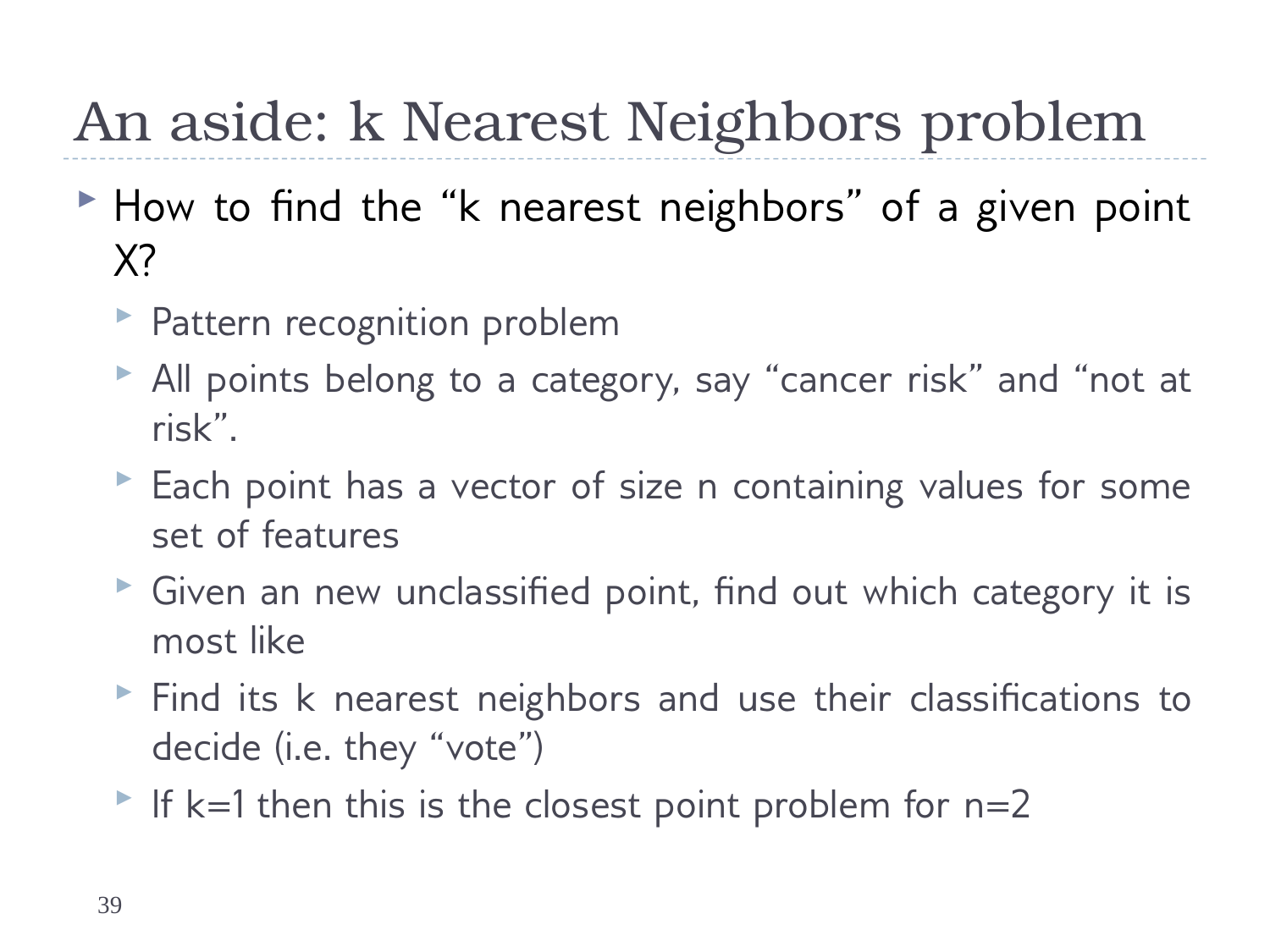

# An aside: k Nearest Neighbors problem
How to find the “k nearest neighbors” of a given point X?
Pattern recognition problem
All points belong to a category, say “cancer risk” and “not at risk”.
Each point has a vector of size n containing values for some set of features
Given an new unclassified point, find out which category it is most like
Find its k nearest neighbors and use their classifications to decide (i.e. they “vote”)
If k=1 then this is the closest point problem for n=2
39